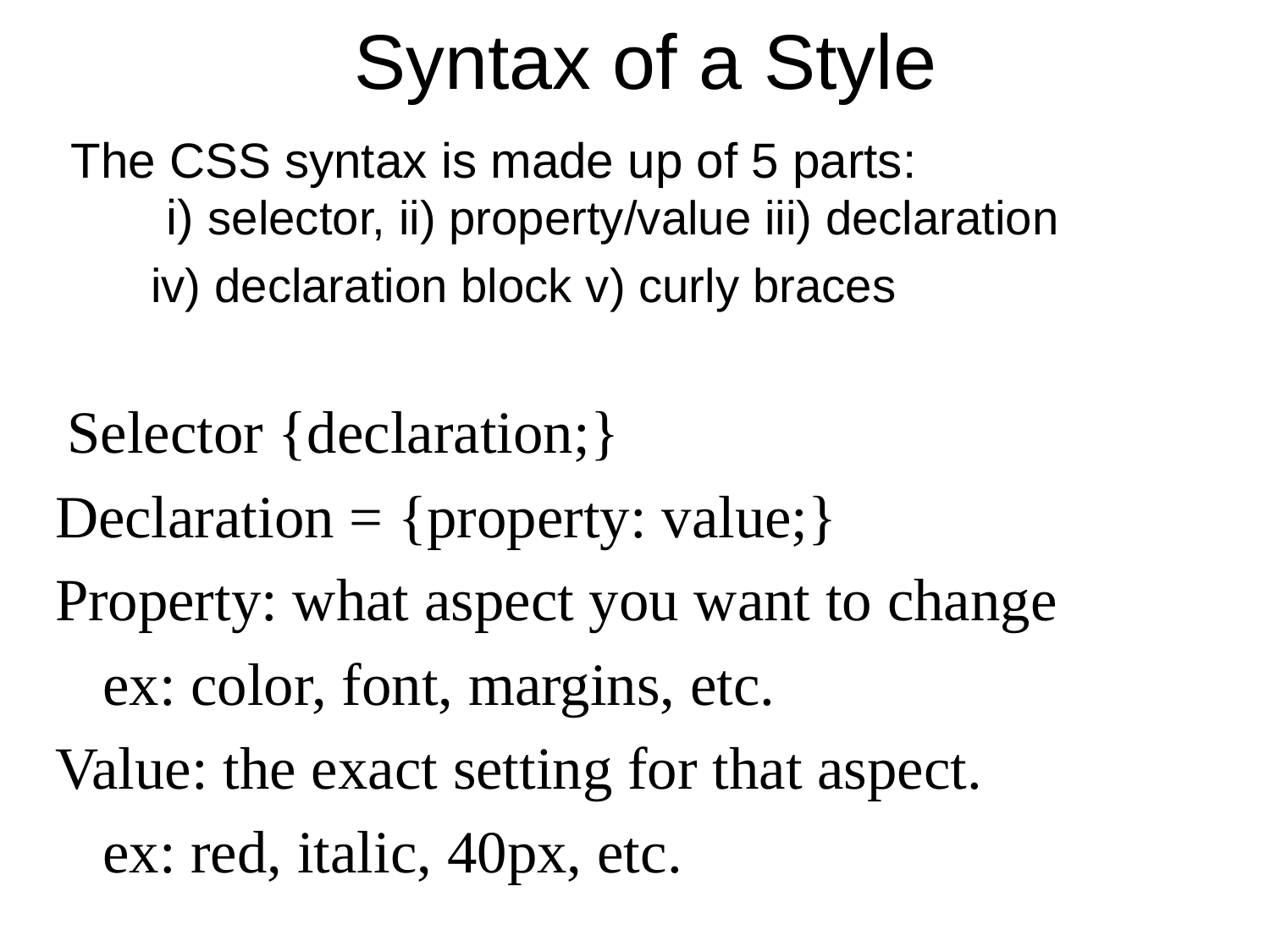

# Syntax of a Style
The CSS syntax is made up of 5 parts:
 i) selector, ii) property/value iii) declaration
      iv) declaration block v) curly braces

 Selector {declaration;}
Declaration = {property: value;}
Property: what aspect you want to change
	ex: color, font, margins, etc.
Value: the exact setting for that aspect.
	ex: red, italic, 40px, etc.